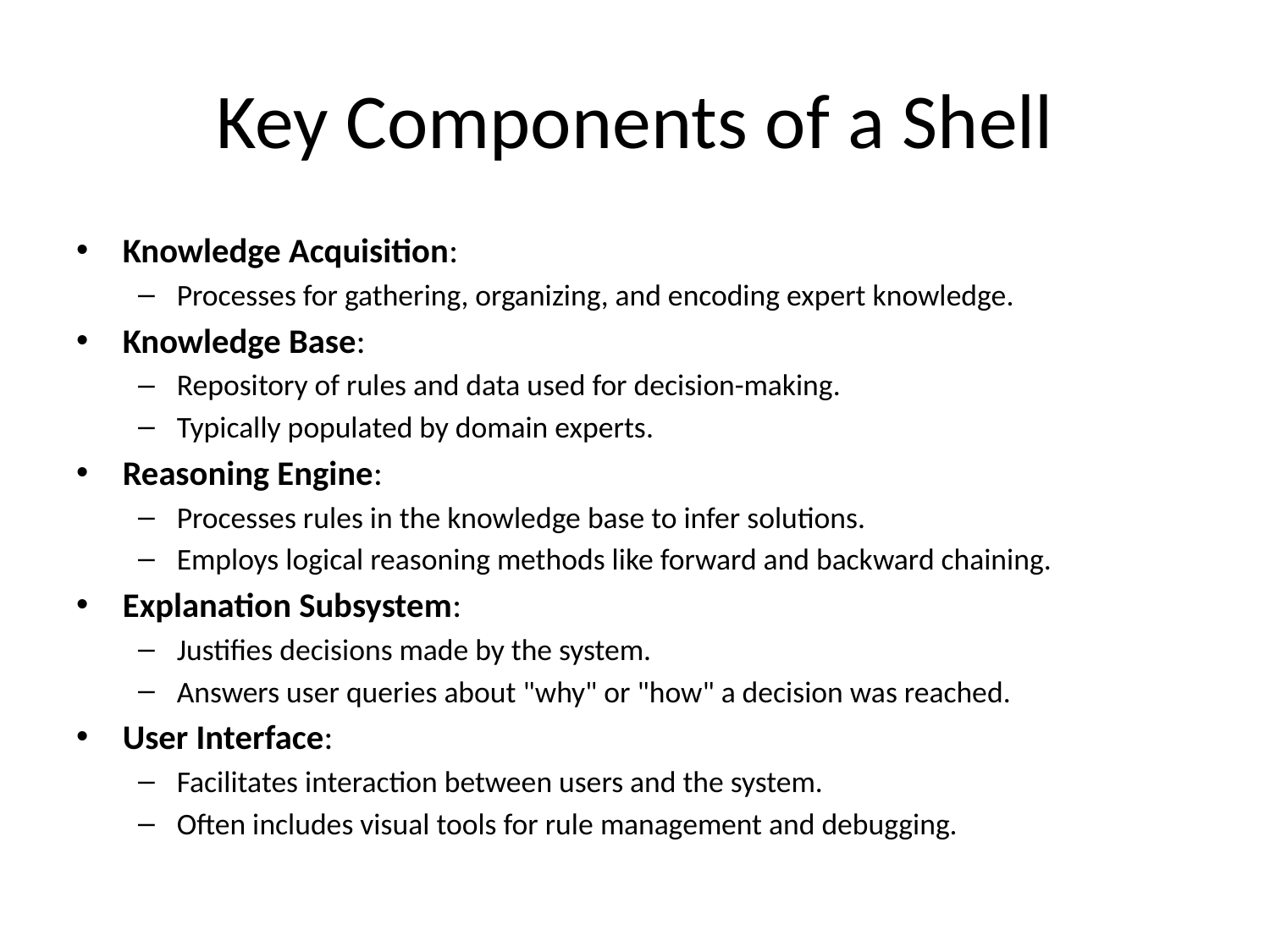

# Key Components of a Shell
Knowledge Acquisition:
Processes for gathering, organizing, and encoding expert knowledge.
Knowledge Base:
Repository of rules and data used for decision-making.
Typically populated by domain experts.
Reasoning Engine:
Processes rules in the knowledge base to infer solutions.
Employs logical reasoning methods like forward and backward chaining.
Explanation Subsystem:
Justifies decisions made by the system.
Answers user queries about "why" or "how" a decision was reached.
User Interface:
Facilitates interaction between users and the system.
Often includes visual tools for rule management and debugging.